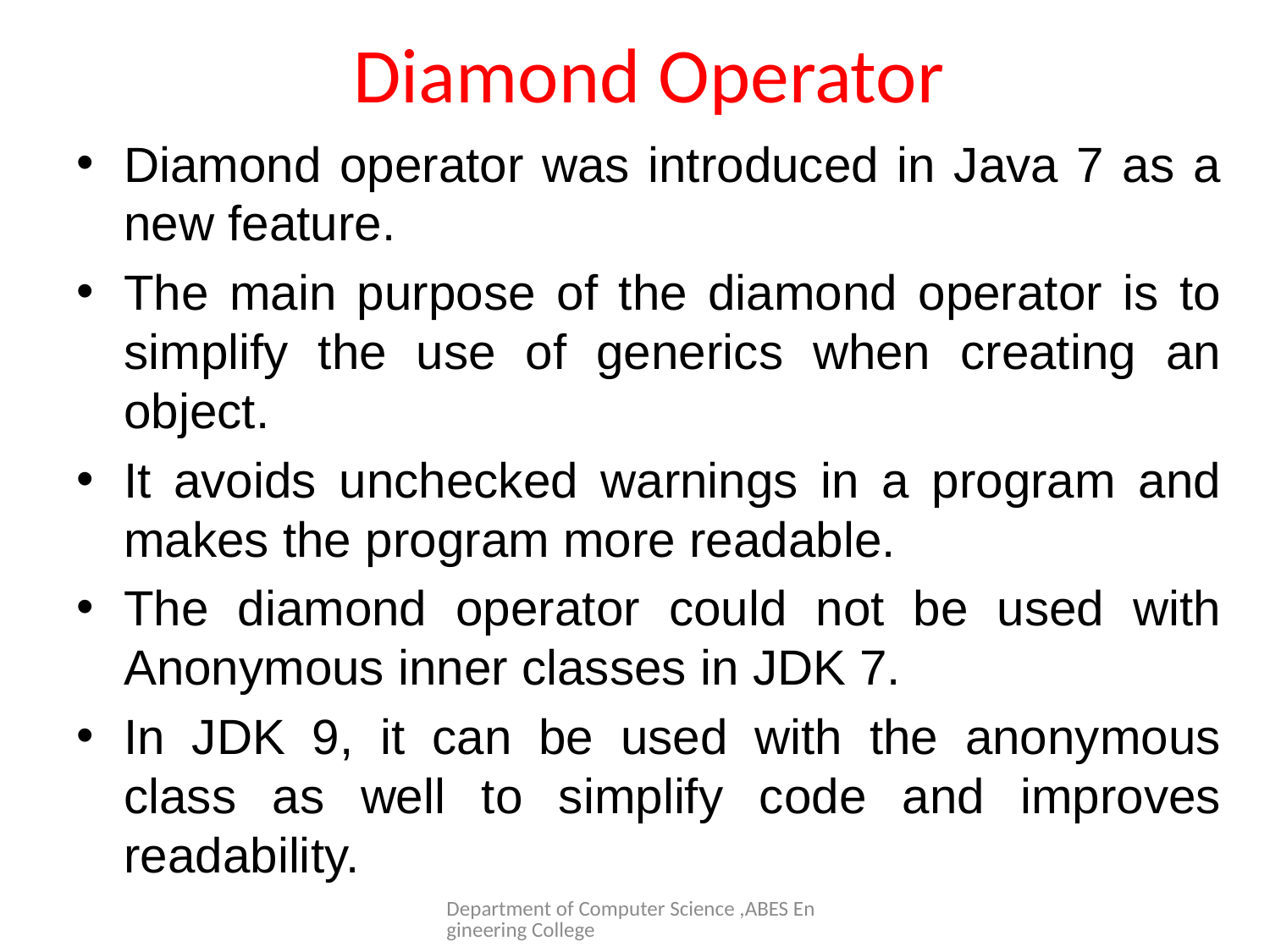

# Diamond Operator
Diamond operator was introduced in Java 7 as a new feature.
The main purpose of the diamond operator is to simplify the use of generics when creating an object.
It avoids unchecked warnings in a program and makes the program more readable.
The diamond operator could not be used with Anonymous inner classes in JDK 7.
In JDK 9, it can be used with the anonymous class as well to simplify code and improves readability.
Department of Computer Science ,ABES Engineering College